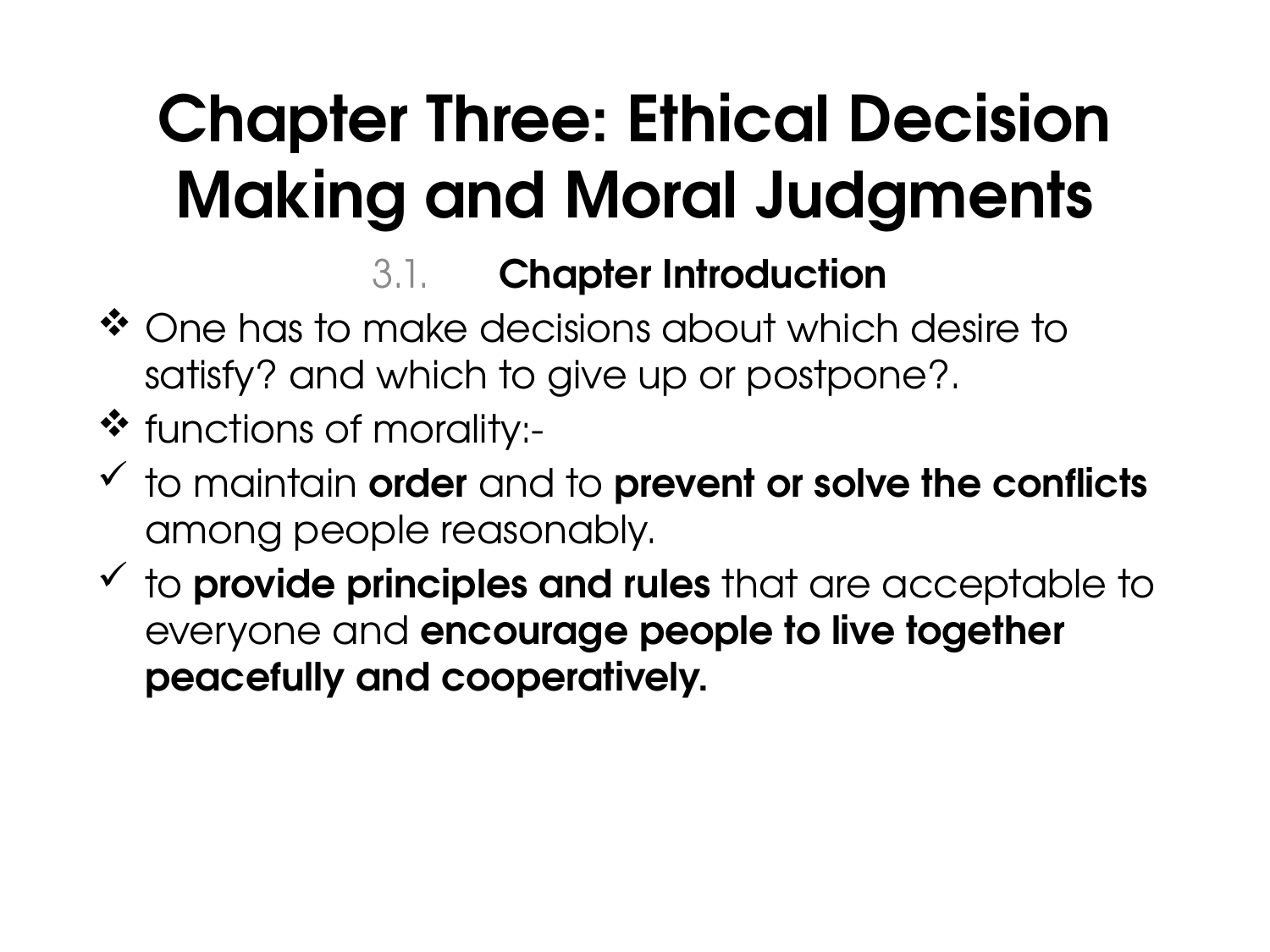

# Chapter Three: Ethical Decision Making and Moral Judgments
3.1.	Chapter Introduction
One has to make decisions about which desire to satisfy? and which to give up or postpone?.
functions of morality:-
to maintain order and to prevent or solve the conflicts among people reasonably.
to provide principles and rules that are acceptable to everyone and encourage people to live together peacefully and cooperatively.